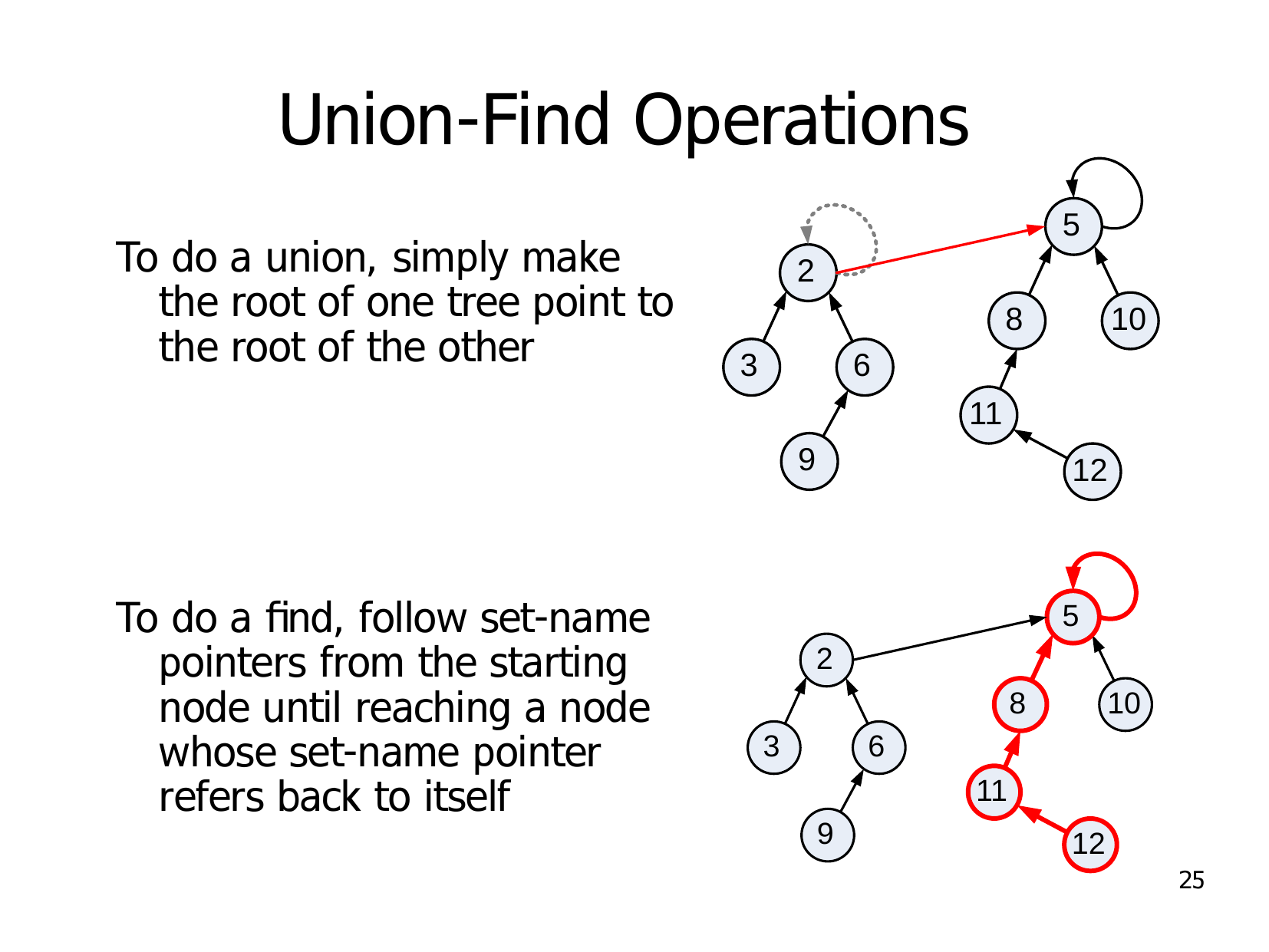

# Union-Find Operations

5

To do a union, simply make the root of one tree point to the root of the other

To do a find, follow set-name pointers from the starting node until reaching a node whose set-name pointer refers back to itself

2

8
10

3
6

11

9

12

5

2

8
10

3
6

11

9

12
25